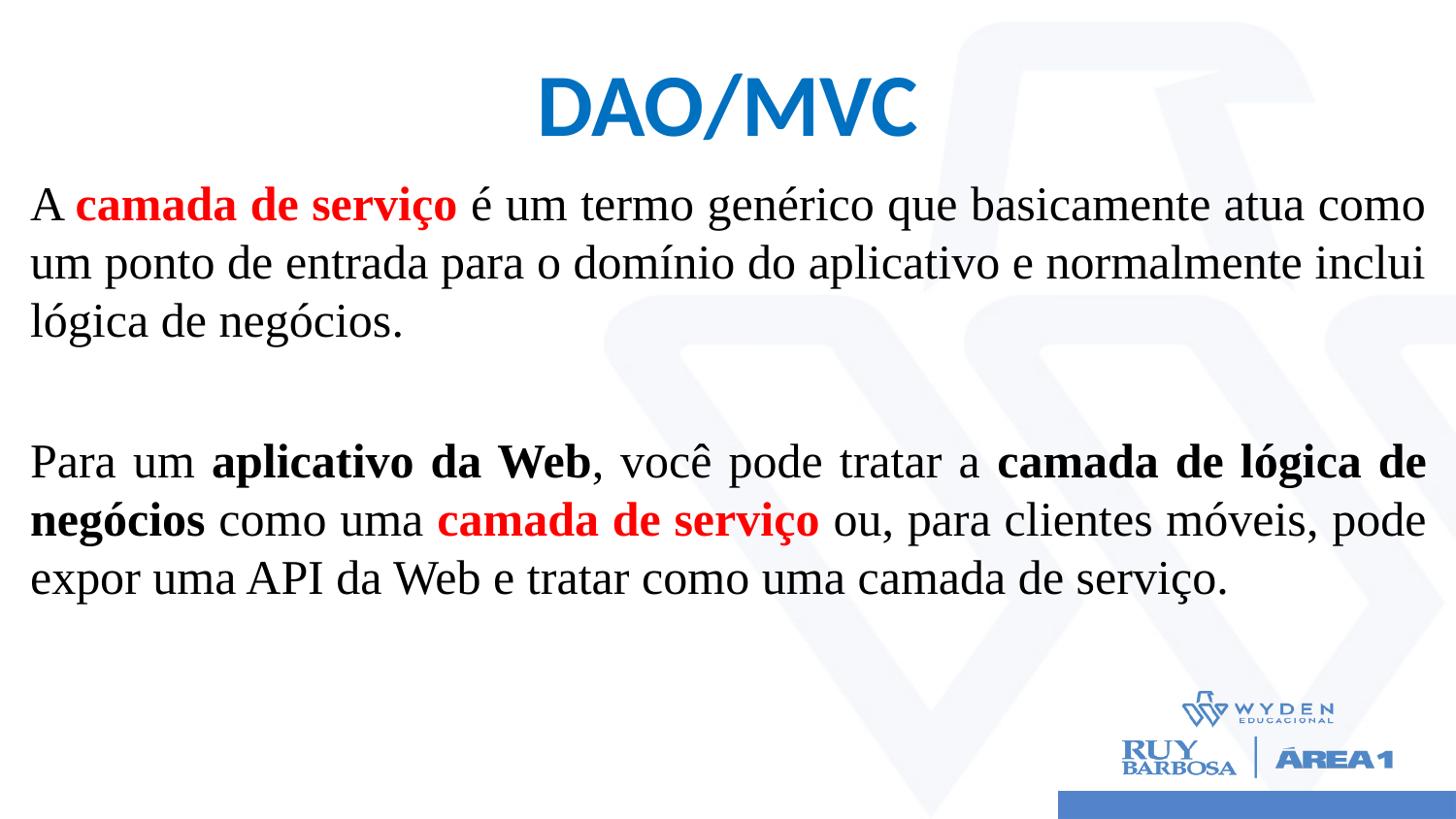

# DAO/MVC
A camada de serviço é um termo genérico que basicamente atua como um ponto de entrada para o domínio do aplicativo e normalmente inclui lógica de negócios.

Para um aplicativo da Web, você pode tratar a camada de lógica de negócios como uma camada de serviço ou, para clientes móveis, pode expor uma API da Web e tratar como uma camada de serviço.